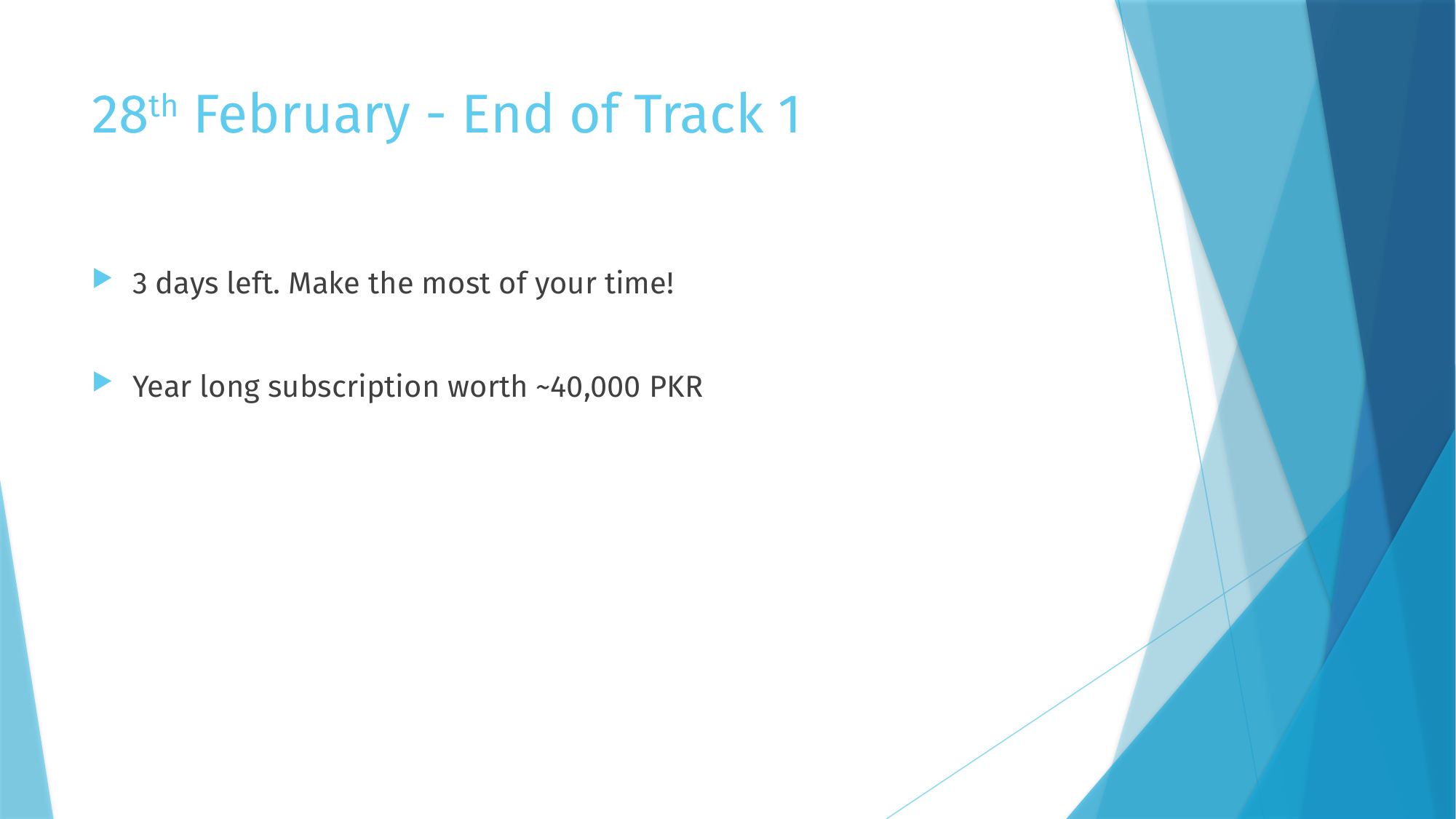

# 28th February - End of Track 1
3 days left. Make the most of your time!

Year long subscription worth ~40,000 PKR